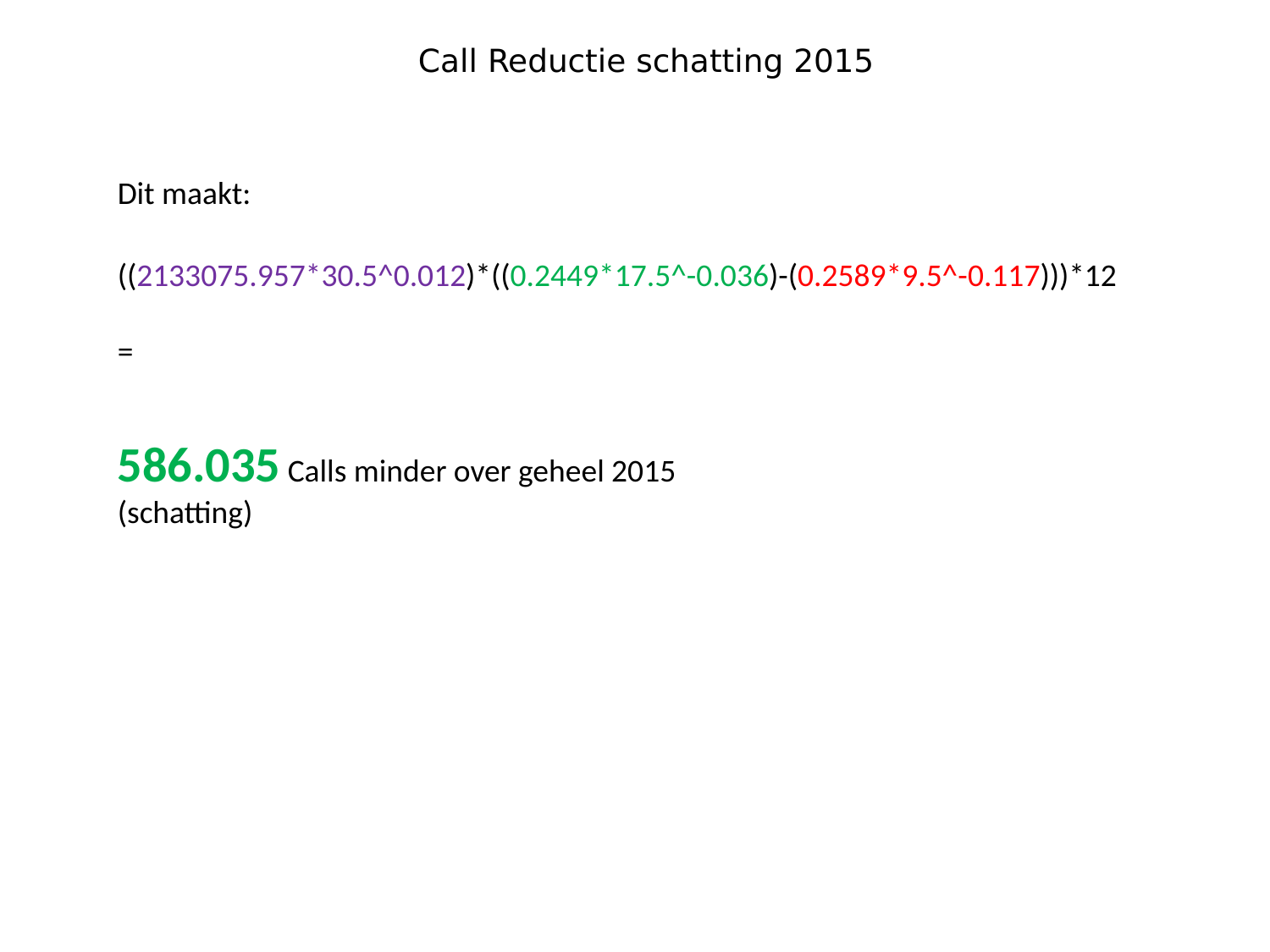

Call Reductie schatting 2015
Dit maakt:
((2133075.957*30.5^0.012)*((0.2449*17.5^-0.036)-(0.2589*9.5^-0.117)))*12
=
586.035 Calls minder over geheel 2015   (schatting)